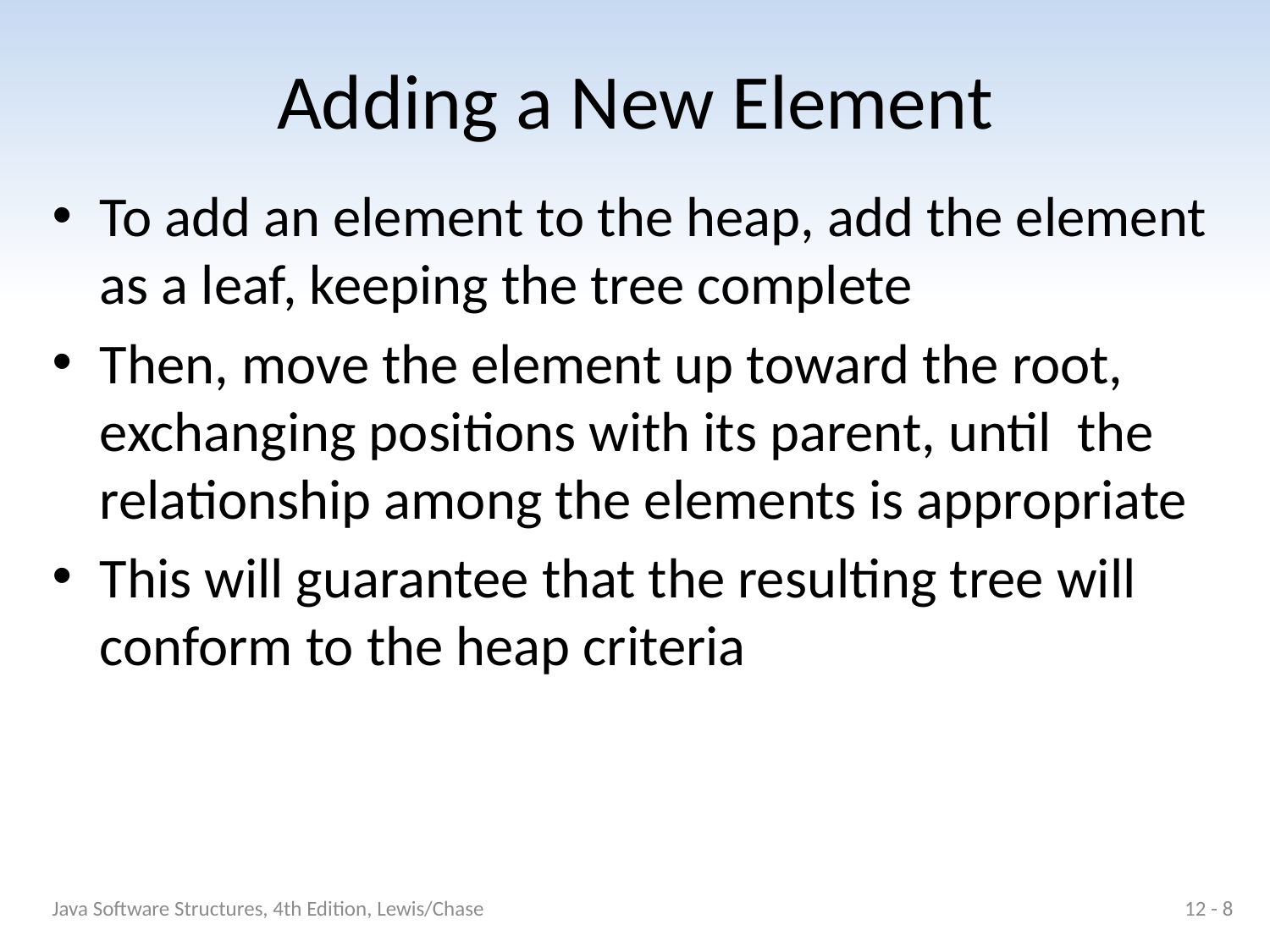

# Adding a New Element
To add an element to the heap, add the element as a leaf, keeping the tree complete
Then, move the element up toward the root, exchanging positions with its parent, until  the relationship among the elements is appropriate
This will guarantee that the resulting tree will conform to the heap criteria
Java Software Structures, 4th Edition, Lewis/Chase
12 - 8